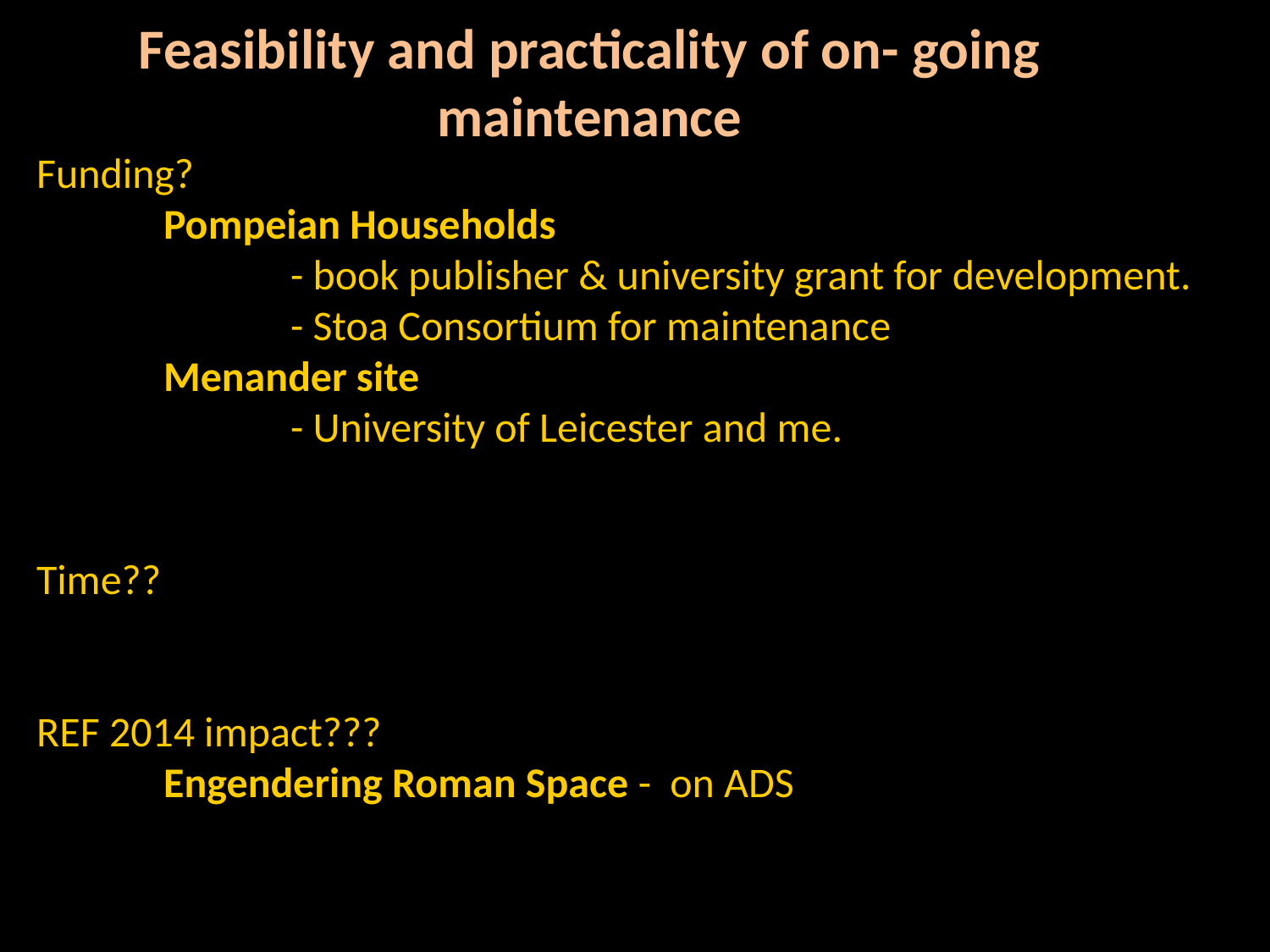

Feasibility and practicality of on- going maintenance
Funding?
 	Pompeian Households
		- book publisher & university grant for development.		- Stoa Consortium for maintenance
 	Menander site
		- University of Leicester and me.

Time??

REF 2014 impact???
	Engendering Roman Space -  on ADS